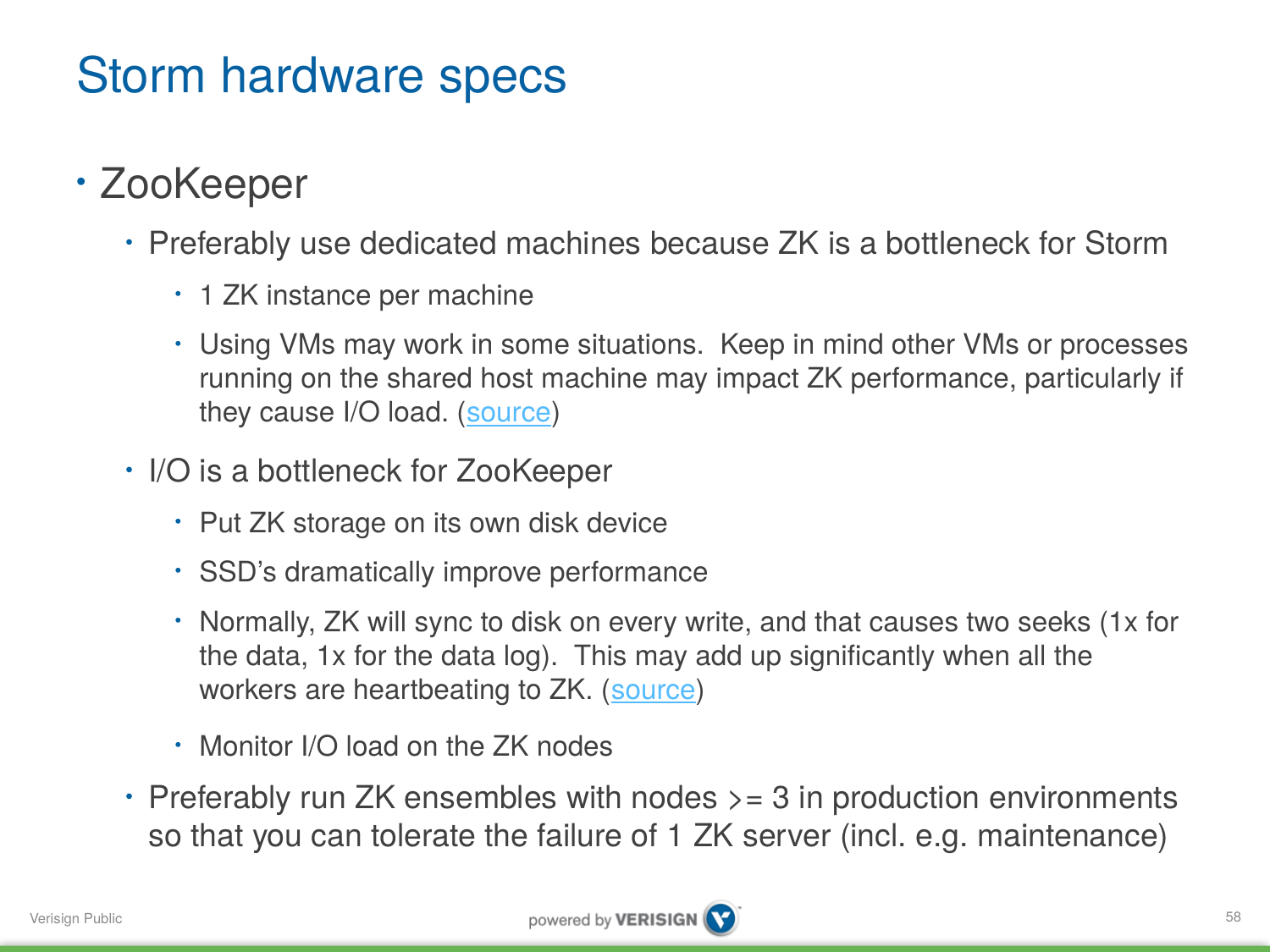

# Storm hardware specs
ZooKeeper
Preferably use dedicated machines because ZK is a bottleneck for Storm
1 ZK instance per machine
Using VMs may work in some situations.  Keep in mind other VMs or processes running on the shared host machine may impact ZK performance, particularly if they cause I/O load. (source)
I/O is a bottleneck for ZooKeeper
Put ZK storage on its own disk device
SSD’s dramatically improve performance
Normally, ZK will sync to disk on every write, and that causes two seeks (1x for the data, 1x for the data log).  This may add up significantly when all the workers are heartbeating to ZK. (source)
Monitor I/O load on the ZK nodes
Preferably run ZK ensembles with nodes >= 3 in production environments so that you can tolerate the failure of 1 ZK server (incl. e.g. maintenance)
58